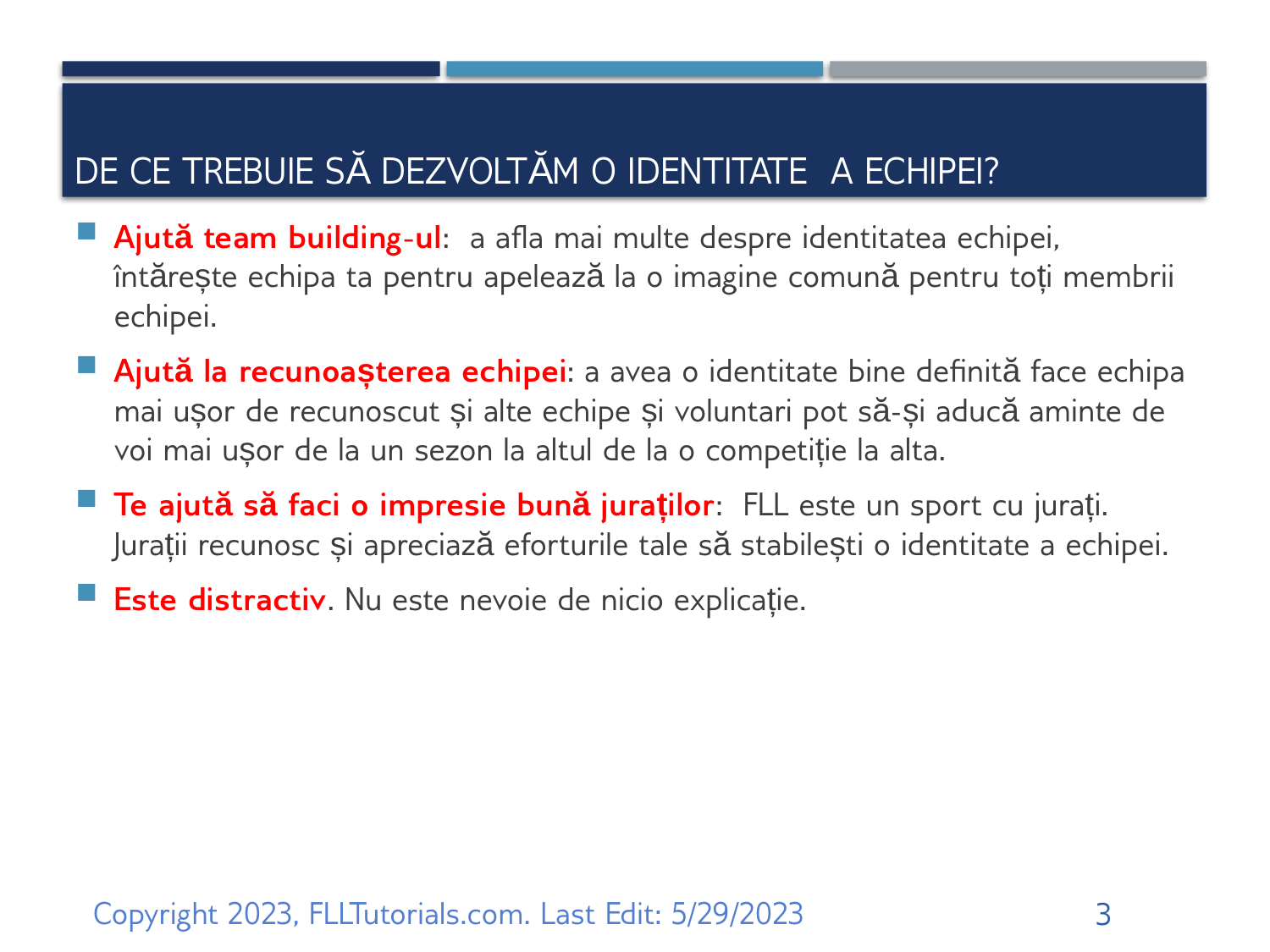

# De ce trebuie să dezvoltăm o identitate  a echipei?
Ajută team building-ul:  a afla mai multe despre identitatea echipei, întărește echipa ta pentru apelează la o imagine comună pentru toți membrii echipei.
Ajută la recunoașterea echipei: a avea o identitate bine definită face echipa mai ușor de recunoscut și alte echipe și voluntari pot să-și aducă aminte de voi mai ușor de la un sezon la altul de la o competiție la alta.
Te ajută să faci o impresie bună juraților:  FLL este un sport cu jurați. Jurații recunosc și apreciază eforturile tale să stabilești o identitate a echipei.
Este distractiv. Nu este nevoie de nicio explicație.
Copyright 2023, FLLTutorials.com. Last Edit: 5/29/2023
3